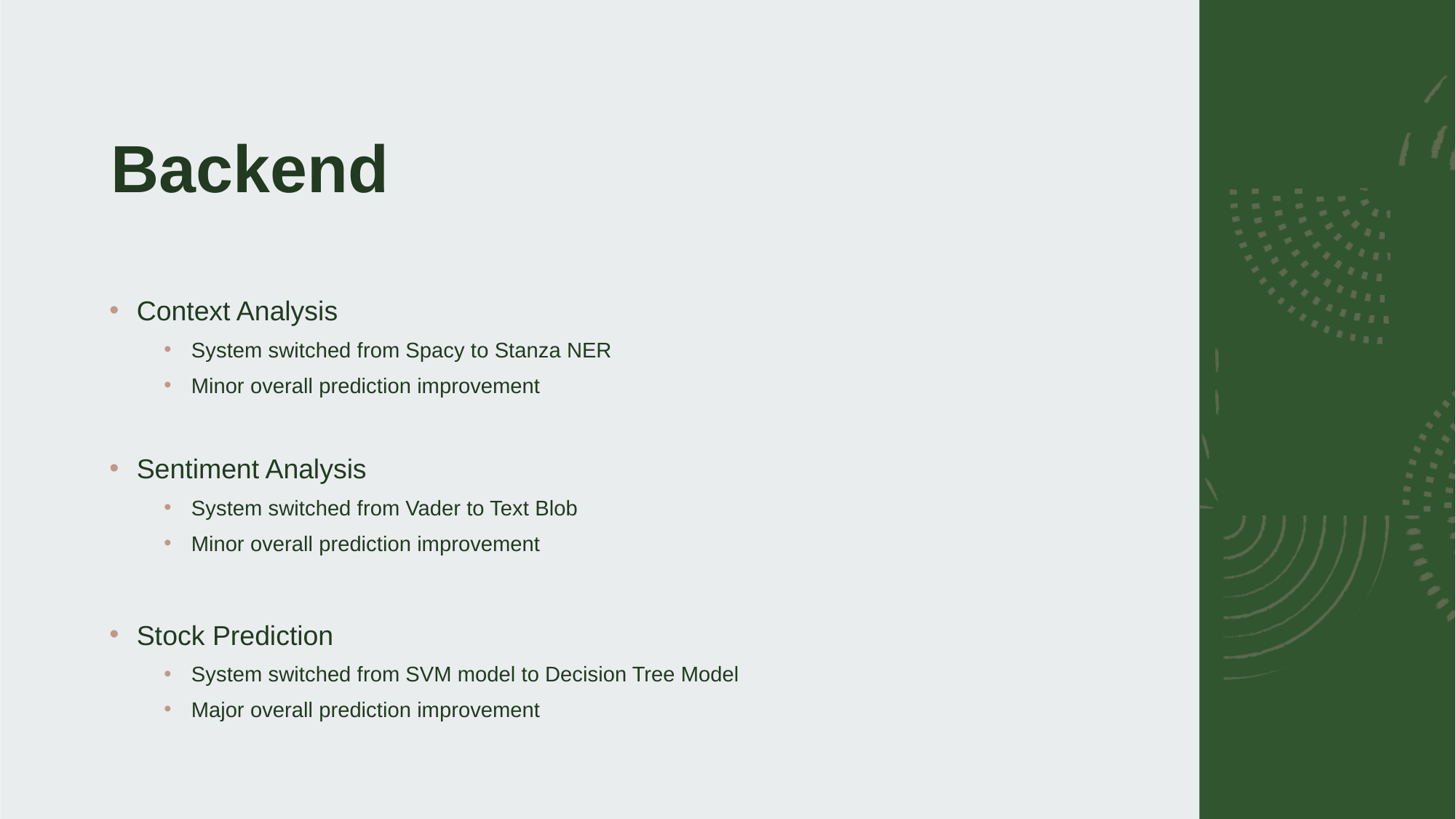

# Backend
Context Analysis
System switched from Spacy to Stanza NER
Minor overall prediction improvement

Sentiment Analysis
System switched from Vader to Text Blob
Minor overall prediction improvement

Stock Prediction
System switched from SVM model to Decision Tree Model
Major overall prediction improvement